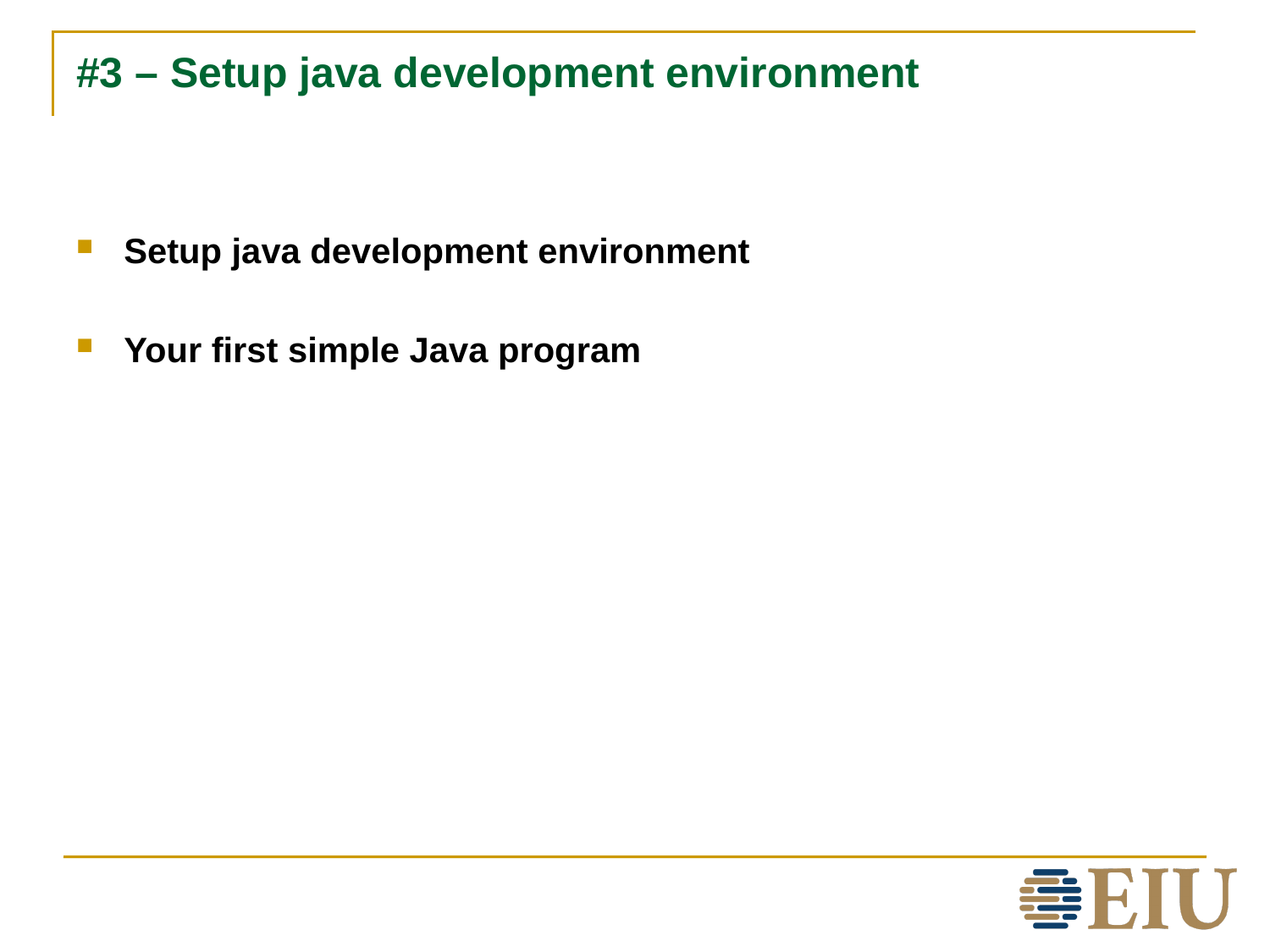

# #3 – Setup java development environment
Setup java development environment

Your first simple Java program